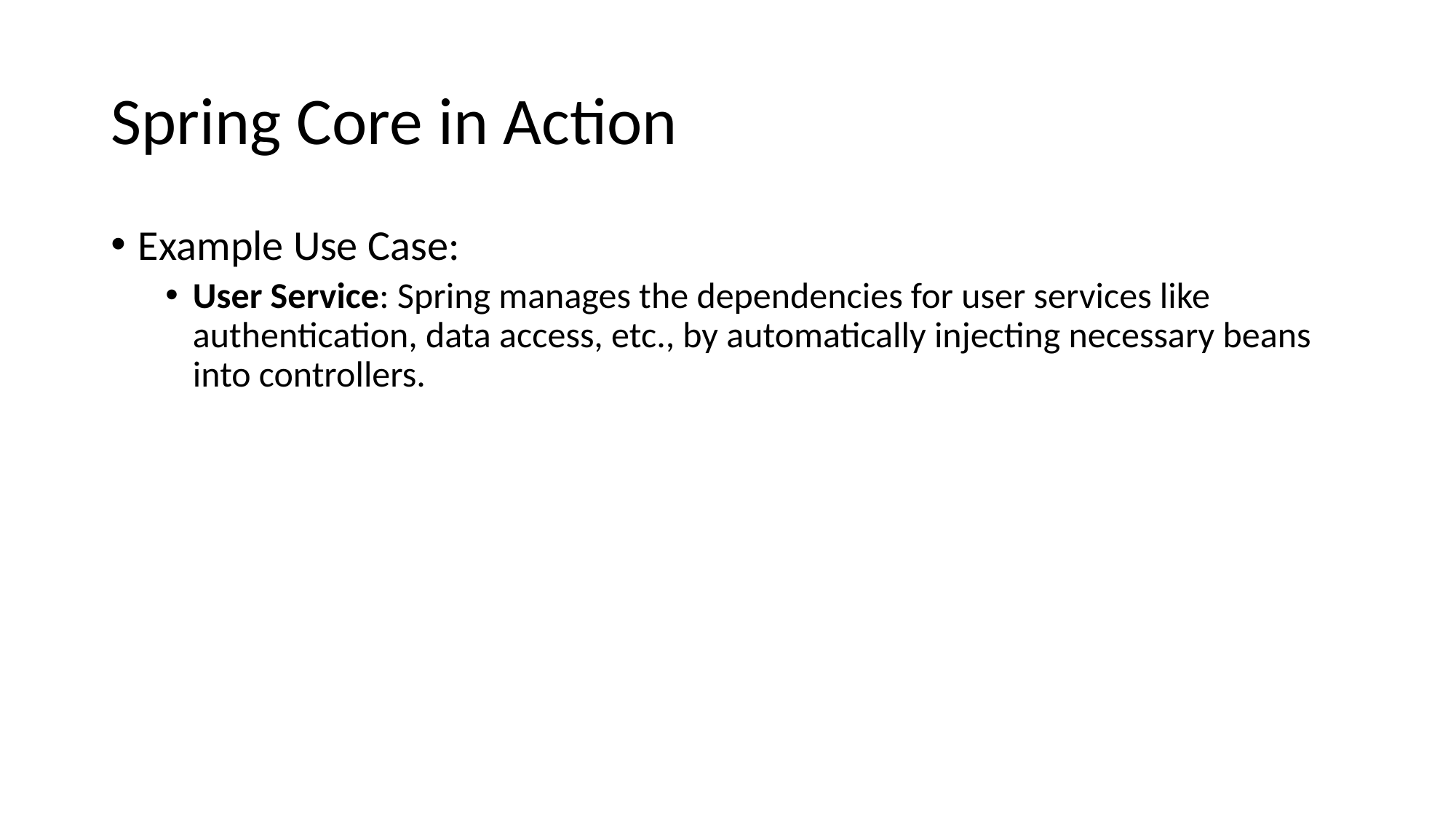

# Spring Core in Action
Example Use Case:
User Service: Spring manages the dependencies for user services like authentication, data access, etc., by automatically injecting necessary beans into controllers.